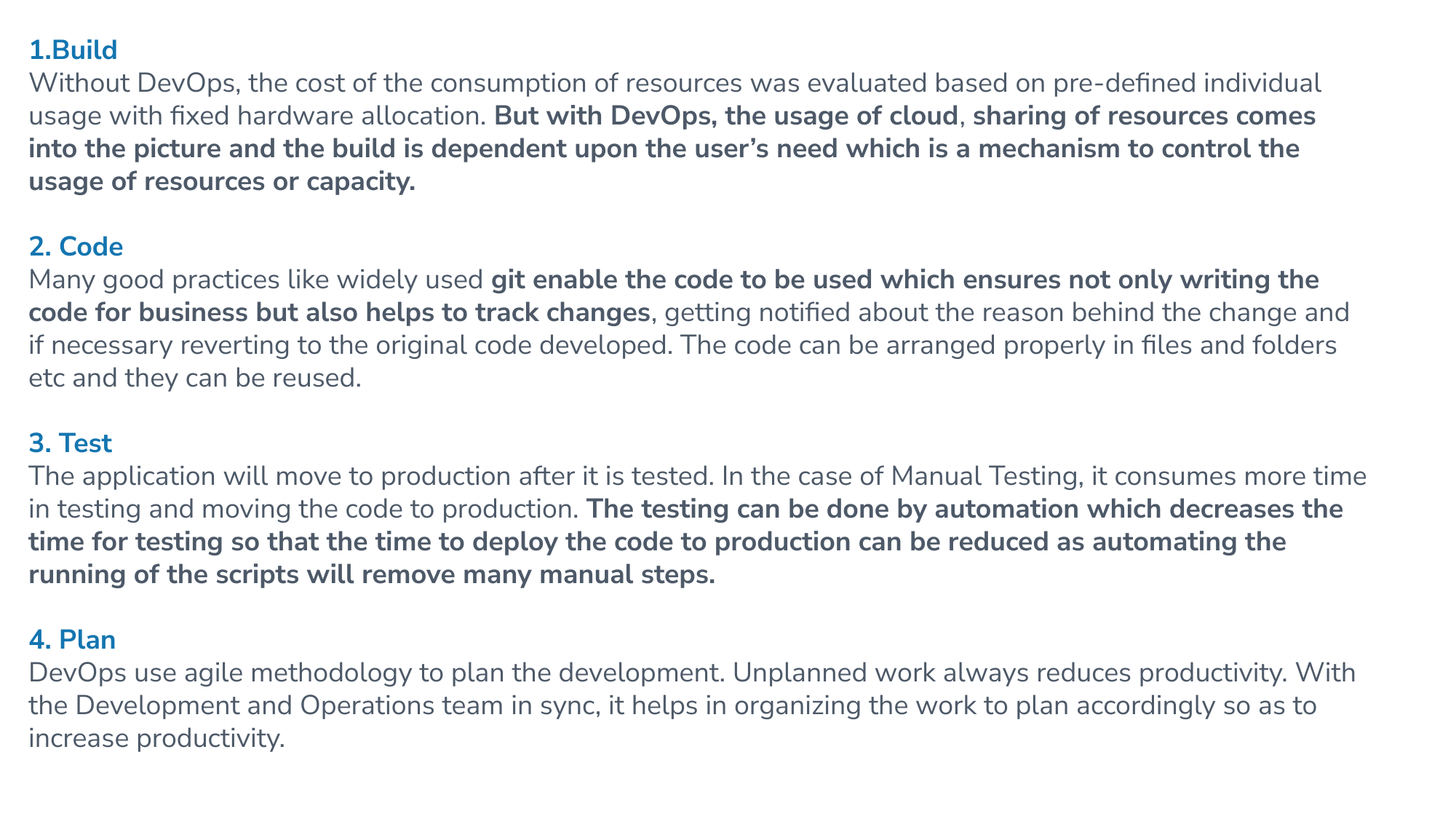

1.Build
Without DevOps, the cost of the consumption of resources was evaluated based on pre-defined individual usage with fixed hardware allocation. But with DevOps, the usage of cloud, sharing of resources comes into the picture and the build is dependent upon the user’s need which is a mechanism to control the usage of resources or capacity.

2. Code
Many good practices like widely used git enable the code to be used which ensures not only writing the code for business but also helps to track changes, getting notified about the reason behind the change and if necessary reverting to the original code developed. The code can be arranged properly in files and folders etc and they can be reused.

3. Test
The application will move to production after it is tested. In the case of Manual Testing, it consumes more time in testing and moving the code to production. The testing can be done by automation which decreases the time for testing so that the time to deploy the code to production can be reduced as automating the running of the scripts will remove many manual steps.

4. Plan
DevOps use agile methodology to plan the development. Unplanned work always reduces productivity. With the Development and Operations team in sync, it helps in organizing the work to plan accordingly so as to increase productivity.